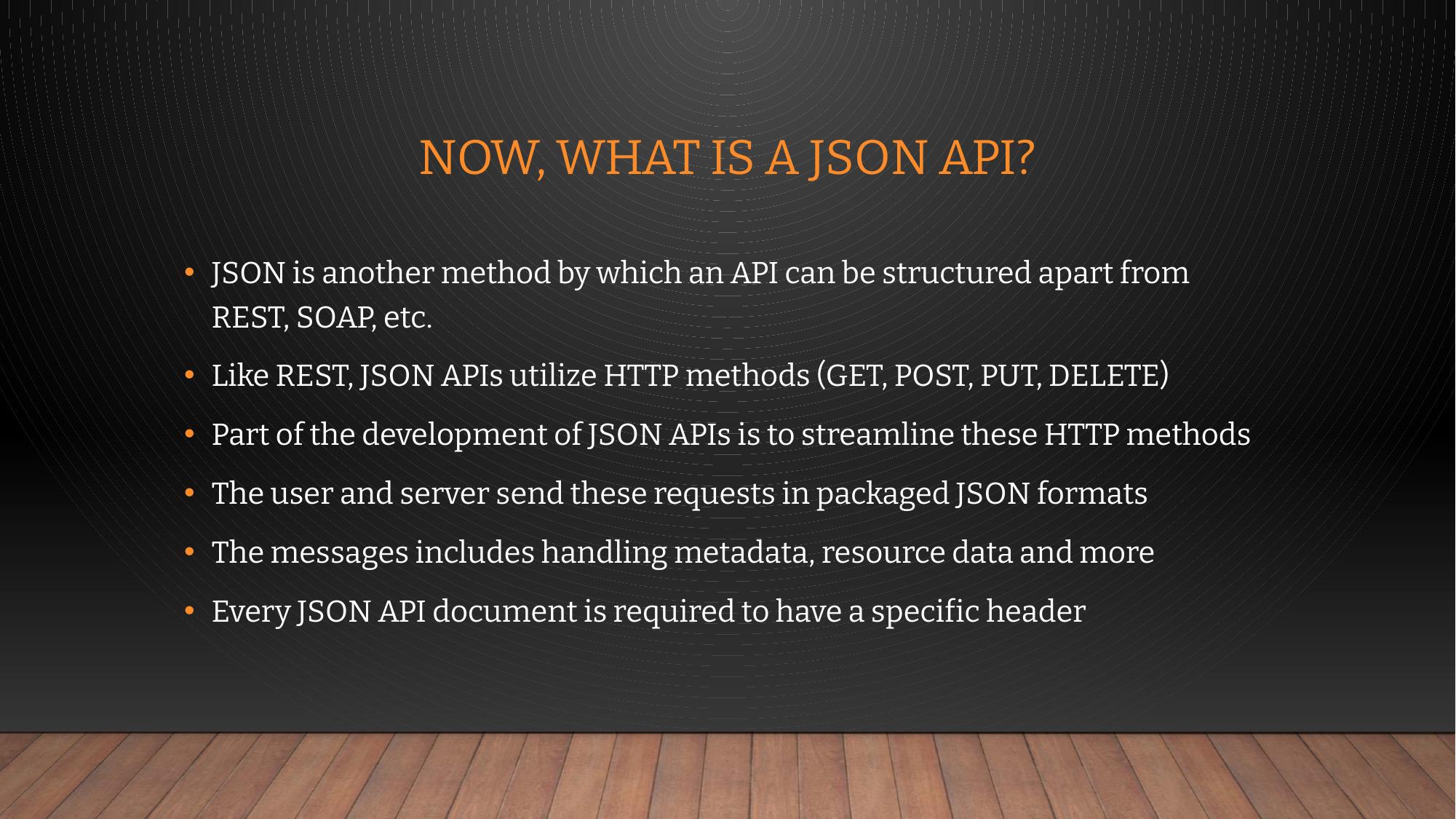

# Now, What is a json api?
JSON is another method by which an API can be structured apart from REST, SOAP, etc.
Like REST, JSON APIs utilize HTTP methods (GET, POST, PUT, DELETE)
Part of the development of JSON APIs is to streamline these HTTP methods
The user and server send these requests in packaged JSON formats
The messages includes handling metadata, resource data and more
Every JSON API document is required to have a specific header